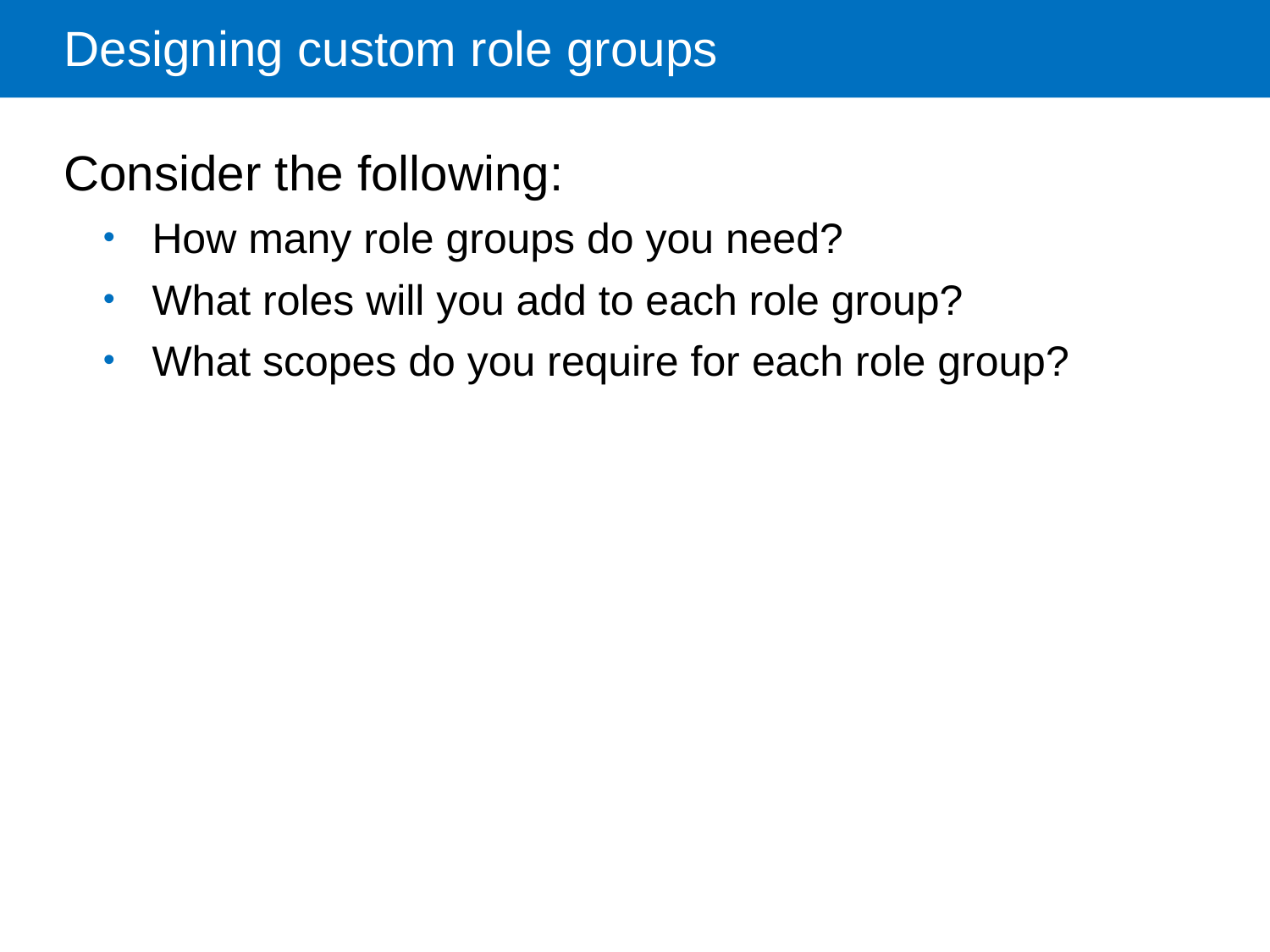

# Designing custom role groups
Consider the following:
How many role groups do you need?
What roles will you add to each role group?
What scopes do you require for each role group?